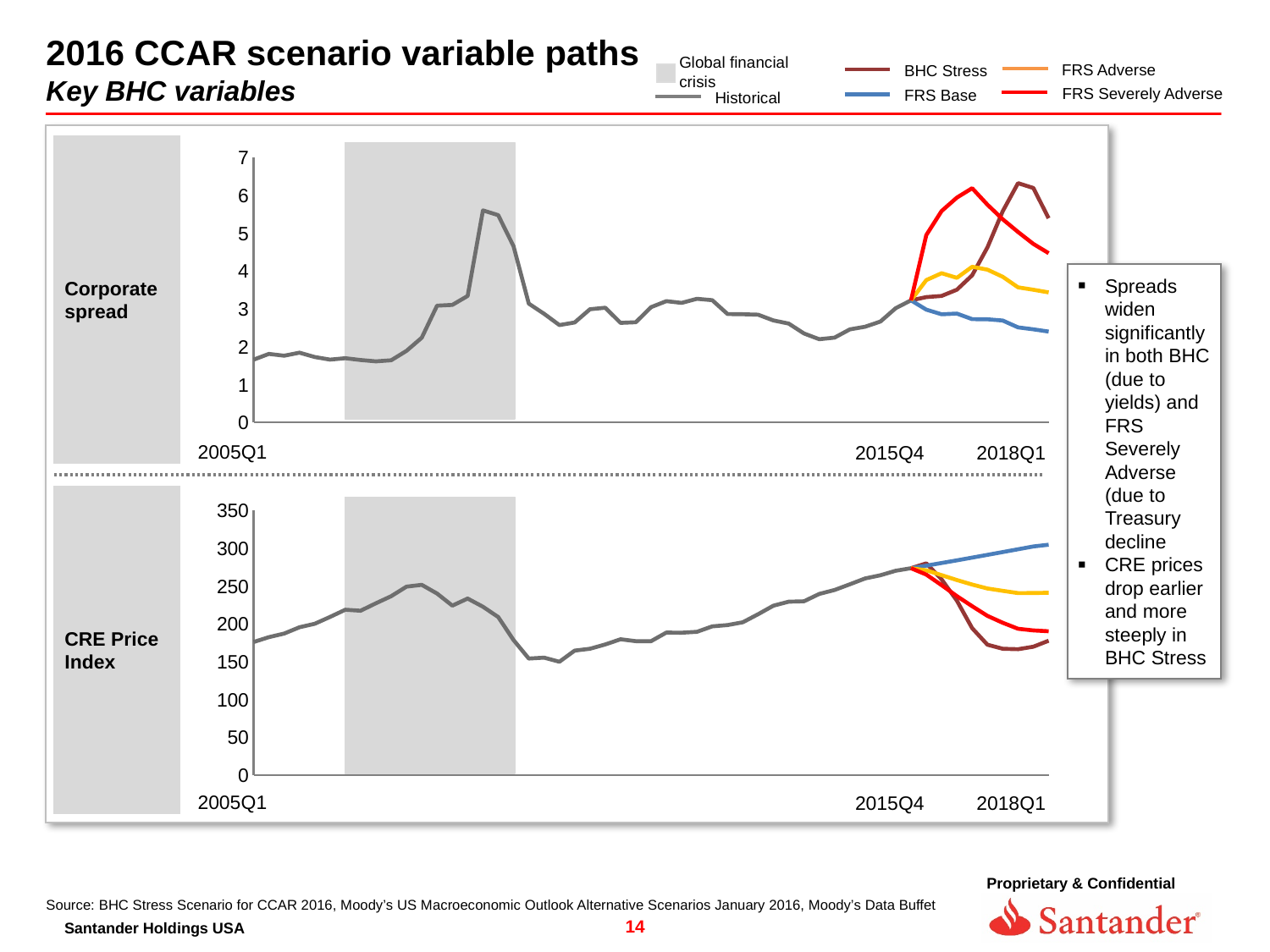

# 2016 CCAR scenario variable paths Key BHC variables
FRS Adverse
BHC Stress
Global financial crisis

FRS Severely Adverse
FRS Base
Historical

### Chart

| Category | Historical | BHC Stress | FRB Base | FRB Adverse | FRB Severely Adverse |
|---|---|---|---|---|---|
| 2005Q1 | 1.6608232272045624 | None | None | None | None |
| 2005Q2 | 1.8127121542783344 | None | None | None | None |
| 2005Q3 | 1.766084243811929 | None | None | None | None |
| 2005Q4 | 1.846089001905474 | None | None | None | None |
| 2006Q1 | 1.7307982790539373 | None | None | None | None |
| 2006Q2 | 1.6623254987914118 | None | None | None | None |
| 2006Q3 | 1.6999282309102375 | None | None | None | None |
| 2006Q4 | 1.6515532356497555 | None | None | None | None |
| 2007Q1 | 1.6164257130342383 | None | None | None | None |
| 2007Q2 | 1.6458831637796747 | None | None | None | None |
| 2007Q3 | 1.8938073290540558 | None | None | None | None |
| 2007Q4 | 2.240068900275207 | None | None | None | None |
| 2008Q1 | 3.0870715481422852 | None | None | None | None |
| 2008Q2 | 3.1084808005708635 | None | None | None | None |
| 2008Q3 | 3.3444863939216463 | None | None | None | None |
| 2008Q4 | 5.60496901719516 | None | None | None | None |
| 2009Q1 | 5.479697917519382 | None | None | None | None |
| 2009Q2 | 4.6612459821480865 | None | None | None | None |
| 2009Q3 | 3.141112477328699 | None | None | None | None |
| 2009Q4 | 2.8727023859352343 | None | None | None | None |
| 2010Q1 | 2.575144116822072 | None | None | None | None |
| 2010Q2 | 2.643696976719482 | None | None | None | None |
| 2010Q3 | 2.992727041216982 | None | None | None | None |
| 2010Q4 | 3.033186495084254 | None | None | None | None |
| 2011Q1 | 2.6328064618799725 | None | None | None | None |
| 2011Q2 | 2.650502151066778 | None | None | None | None |
| 2011Q3 | 3.0486185483027826 | None | None | None | None |
| 2011Q4 | 3.2066040819894206 | None | None | None | None |
| 2012Q1 | 3.1612272711956133 | None | None | None | None |
| 2012Q2 | 3.268526120688149 | None | None | None | None |
| 2012Q3 | 3.2323551940128175 | None | None | None | None |
| 2012Q4 | 2.867046061279314 | None | None | None | None |
| 2013Q1 | 2.8608759621753217 | None | None | None | None |
| 2013Q2 | 2.8493560519362946 | None | None | None | None |
| 2013Q3 | 2.697695069168553 | None | None | None | None |
| 2013Q4 | 2.6145236992775214 | None | None | None | None |
| 2014Q1 | 2.353462344385554 | None | None | None | None |
| 2014Q2 | 2.20095238095238 | None | None | None | None |
| 2014Q3 | 2.2429362824675323 | None | None | None | None |
| 2014Q4 | 2.4608504398826985 | None | None | None | None |
| 2015Q1 | 2.5312918791016292 | None | None | None | None |
| 2015Q2 | 2.668306818181818 | None | None | None | None |
| 2015Q3 | 3.0204969336219336 | None | None | None | None |
| 2015Q4 | 3.2276238984558154 | 3.2276238984558154 | 3.2276238984558154 | 3.2276238984558154 | 3.2276238984558154 |
| 2016Q1 | None | 3.313929 | 2.982088331229194 | 3.7644260471215407 | 4.953136539883437 |
| 2016Q2 | None | 3.344385 | 2.8603541539545634 | 3.9460086539244474 | 5.588542042250344 |
| 2016Q3 | None | 3.509609 | 2.8787537919366164 | 3.8239275318764703 | 5.943849643072904 |
| 2016Q4 | None | 3.8901350000000003 | 2.7321356815996363 | 4.11617336369851 | 6.191677944490751 |
| 2017Q1 | None | 4.629087 | 2.7276246343672153 | 4.039285035570329 | 5.7556198104280885 |
| 2017Q2 | None | 5.584772 | 2.6952909131602962 | 3.8516328960316124 | 5.369966707679414 |
| 2017Q3 | None | 6.325052 | 2.5140023754555596 | 3.5711962811948643 | 5.03469661169733 |
| 2017Q4 | None | 6.197190999999999 | 2.461960717109401 | 3.507263940567528 | 4.719827677013251 |
| 2018Q1 | None | 5.39705 | 2.402832444747859 | 3.4380498739693723 | 4.475994772171496 |
Corporate spread

Spreads widen significantly in both BHC (due to yields) and FRS Severely Adverse (due to Treasury decline
CRE prices drop earlier and more steeply in BHC Stress
2005Q1
2015Q4
2018Q1

### Chart

| Category | Historical | BHC Stress | FRB Base | FRB Adverse | FRB Severely Adverse |
|---|---|---|---|---|---|
| 2005Q1 | 175.829 | None | None | None | None |
| 2005Q2 | 182.3 | None | None | None | None |
| 2005Q3 | 187.083 | None | None | None | None |
| 2005Q4 | 195.379 | None | None | None | None |
| 2006Q1 | 200.01 | None | None | None | None |
| 2006Q2 | 209.041 | None | None | None | None |
| 2006Q3 | 218.565 | None | None | None | None |
| 2006Q4 | 217.257 | None | None | None | None |
| 2007Q1 | 227.08 | None | None | None | None |
| 2007Q2 | 236.429 | None | None | None | None |
| 2007Q3 | 249.071 | None | None | None | None |
| 2007Q4 | 251.457 | None | None | None | None |
| 2008Q1 | 239.948 | None | None | None | None |
| 2008Q2 | 223.943 | None | None | None | None |
| 2008Q3 | 233.36 | None | None | None | None |
| 2008Q4 | 222.537 | None | None | None | None |
| 2009Q1 | 208.92 | None | None | None | None |
| 2009Q2 | 178.483 | None | None | None | None |
| 2009Q3 | 154.021 | None | None | None | None |
| 2009Q4 | 155.203 | None | None | None | None |
| 2010Q1 | 149.757 | None | None | None | None |
| 2010Q2 | 164.517 | None | None | None | None |
| 2010Q3 | 166.933 | None | None | None | None |
| 2010Q4 | 172.654 | None | None | None | None |
| 2011Q1 | 179.553 | None | None | None | None |
| 2011Q2 | 176.975 | None | None | None | None |
| 2011Q3 | 176.982 | None | None | None | None |
| 2011Q4 | 188.38 | None | None | None | None |
| 2012Q1 | 188.192 | None | None | None | None |
| 2012Q2 | 189.377 | None | None | None | None |
| 2012Q3 | 196.603 | None | None | None | None |
| 2012Q4 | 198.331 | None | None | None | None |
| 2013Q1 | 201.977 | None | None | None | None |
| 2013Q2 | 212.597 | None | None | None | None |
| 2013Q3 | 223.886 | None | None | None | None |
| 2013Q4 | 229.156 | None | None | None | None |
| 2014Q1 | 229.707 | None | None | None | None |
| 2014Q2 | 239.42 | None | None | None | None |
| 2014Q3 | 244.607 | None | None | None | None |
| 2014Q4 | 252.149 | None | None | None | None |
| 2015Q1 | 259.844 | None | None | None | None |
| 2015Q2 | 264.118 | None | None | None | None |
| 2015Q3 | 270.034 | None | None | None | None |
| 2015Q4 | 273.41298015907176 | 273.41298015907176 | 273.41298015907176 | 273.41298015907176 | 273.41298015907176 |
| 2016Q1 | None | 279.8260723792623 | 276.8 | 270.6340755561661 | 264.9333577747413 |
| 2016Q2 | None | 258.6976822102134 | 280.3 | 264.2332696298886 | 251.0316074006938 |
| 2016Q3 | None | 230.52405407282075 | 283.8 | 257.7324511112161 | 236.52978147836146 |
| 2016Q4 | None | 194.21424792166482 | 287.4 | 251.8317081483461 | 223.22810666049807 |
| 2017Q1 | None | 172.3022177899775 | 291.0 | 246.63105333356526 | 210.42649480947347 |
| 2017Q2 | None | 166.94213233728098 | 294.7 | 243.53066296325082 | 201.32534888188252 |
| 2017Q3 | None | 166.32288060292143 | 298.4 | 240.53028518552026 | 193.42435406794075 |
| 2017Q4 | None | 169.6352885144737 | 302.1 | 240.6302977780711 | 191.22407703074222 |
| 2018Q1 | None | 177.58847205075634 | 304.4 | 241.0303481487104 | 190.12393851238966 |
CRE Price Index

2005Q1
2015Q4
2018Q1
Source: BHC Stress Scenario for CCAR 2016, Moody’s US Macroeconomic Outlook Alternative Scenarios January 2016, Moody’s Data Buffet